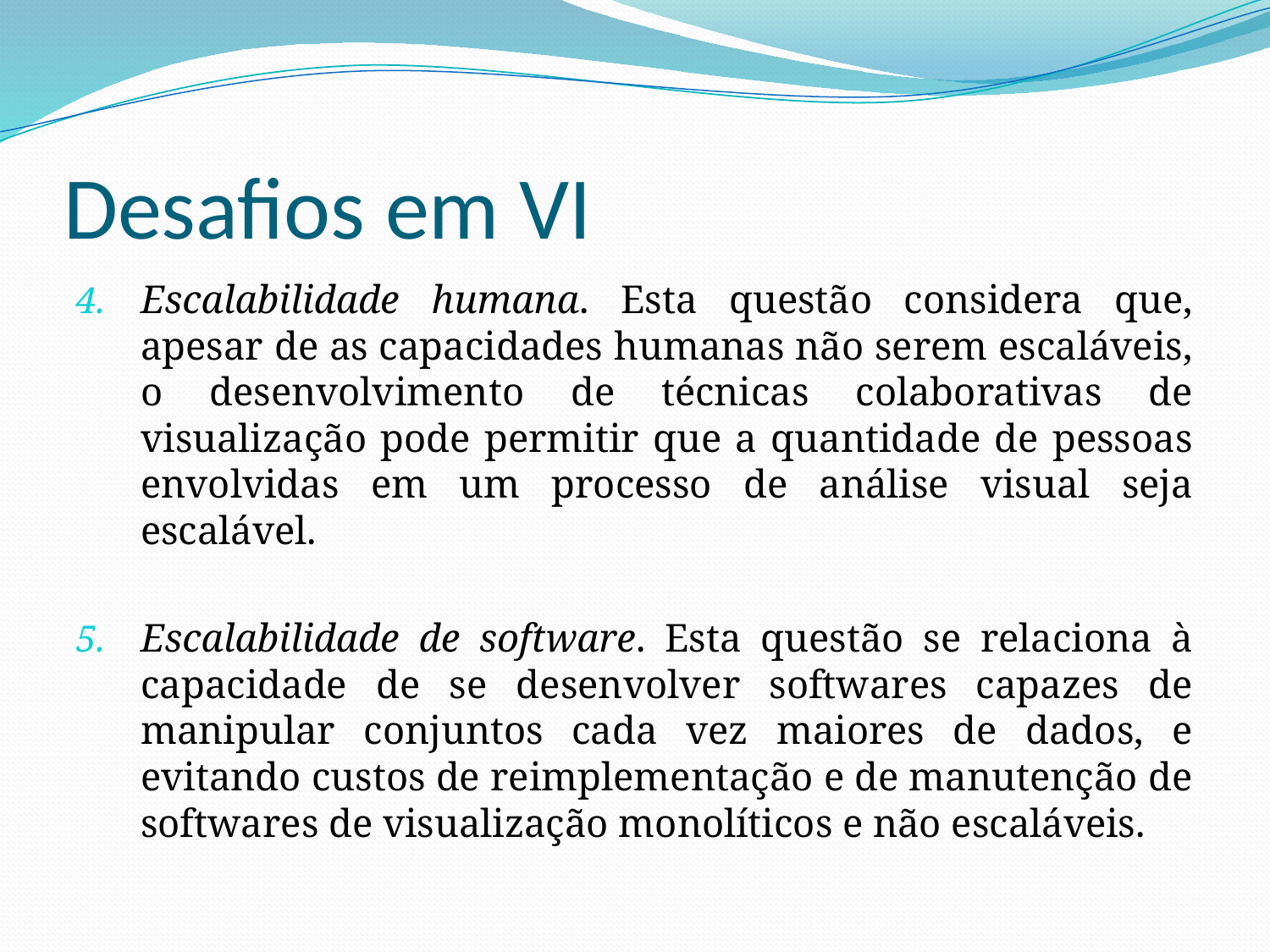

# Desafios em VI
Escalabilidade humana. Esta questão considera que, apesar de as capacidades humanas não serem escaláveis, o desenvolvimento de técnicas colaborativas de visualização pode permitir que a quantidade de pessoas envolvidas em um processo de análise visual seja escalável.

Escalabilidade de software. Esta questão se relaciona à capacidade de se desenvolver softwares capazes de manipular conjuntos cada vez maiores de dados, e evitando custos de reimplementação e de manutenção de softwares de visualização monolíticos e não escaláveis.